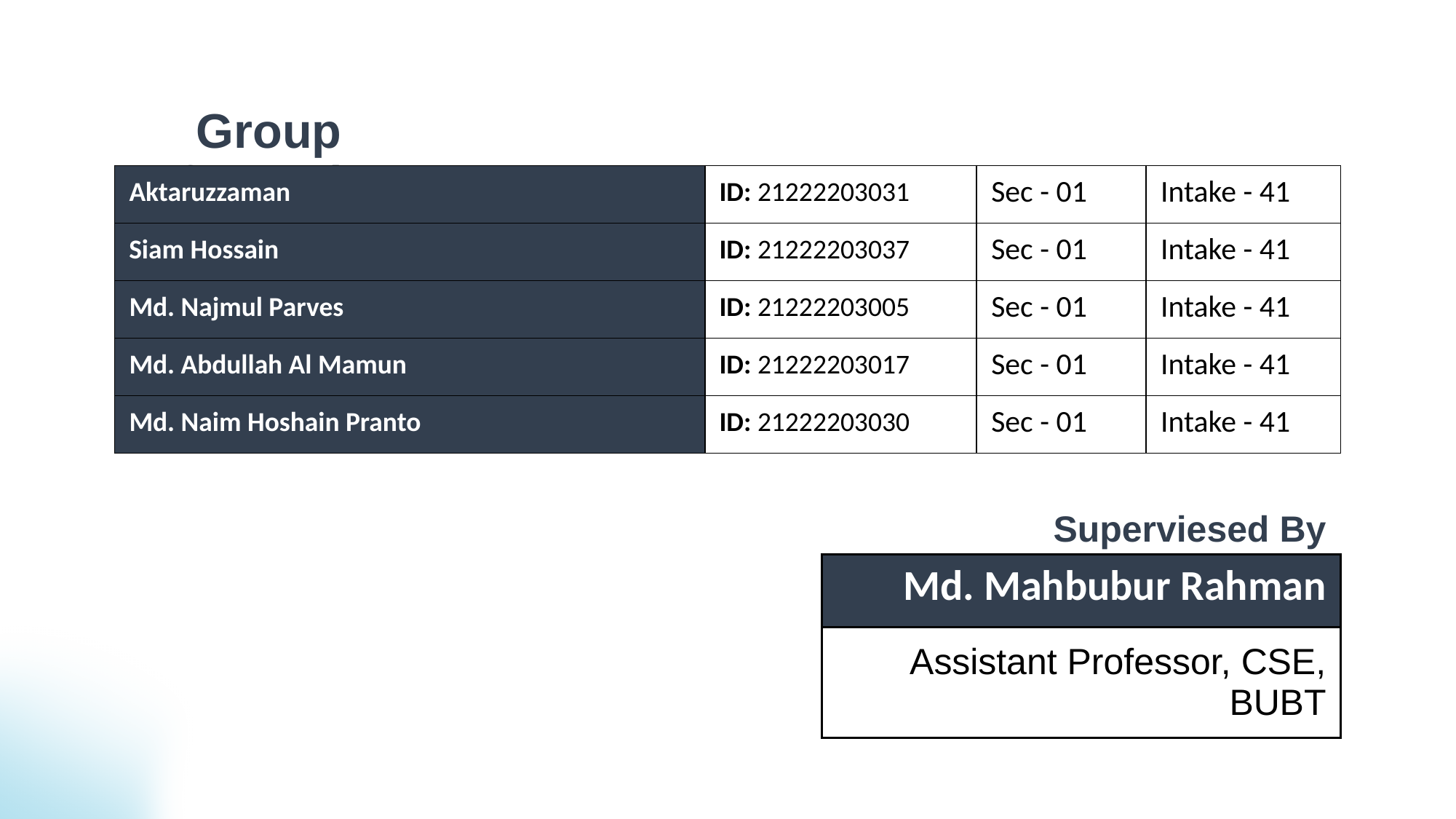

# Group Information
| Aktaruzzaman | ID: 21222203031 | Sec - 01 | Intake - 41 |
| --- | --- | --- | --- |
| Siam Hossain | ID: 21222203037 | Sec - 01 | Intake - 41 |
| Md. Najmul Parves | ID: 21222203005 | Sec - 01 | Intake - 41 |
| Md. Abdullah Al Mamun | ID: 21222203017 | Sec - 01 | Intake - 41 |
| Md. Naim Hoshain Pranto | ID: 21222203030 | Sec - 01 | Intake - 41 |
Superviesed By
| Md. Mahbubur Rahman |
| --- |
| Assistant Professor, CSE, BUBT |